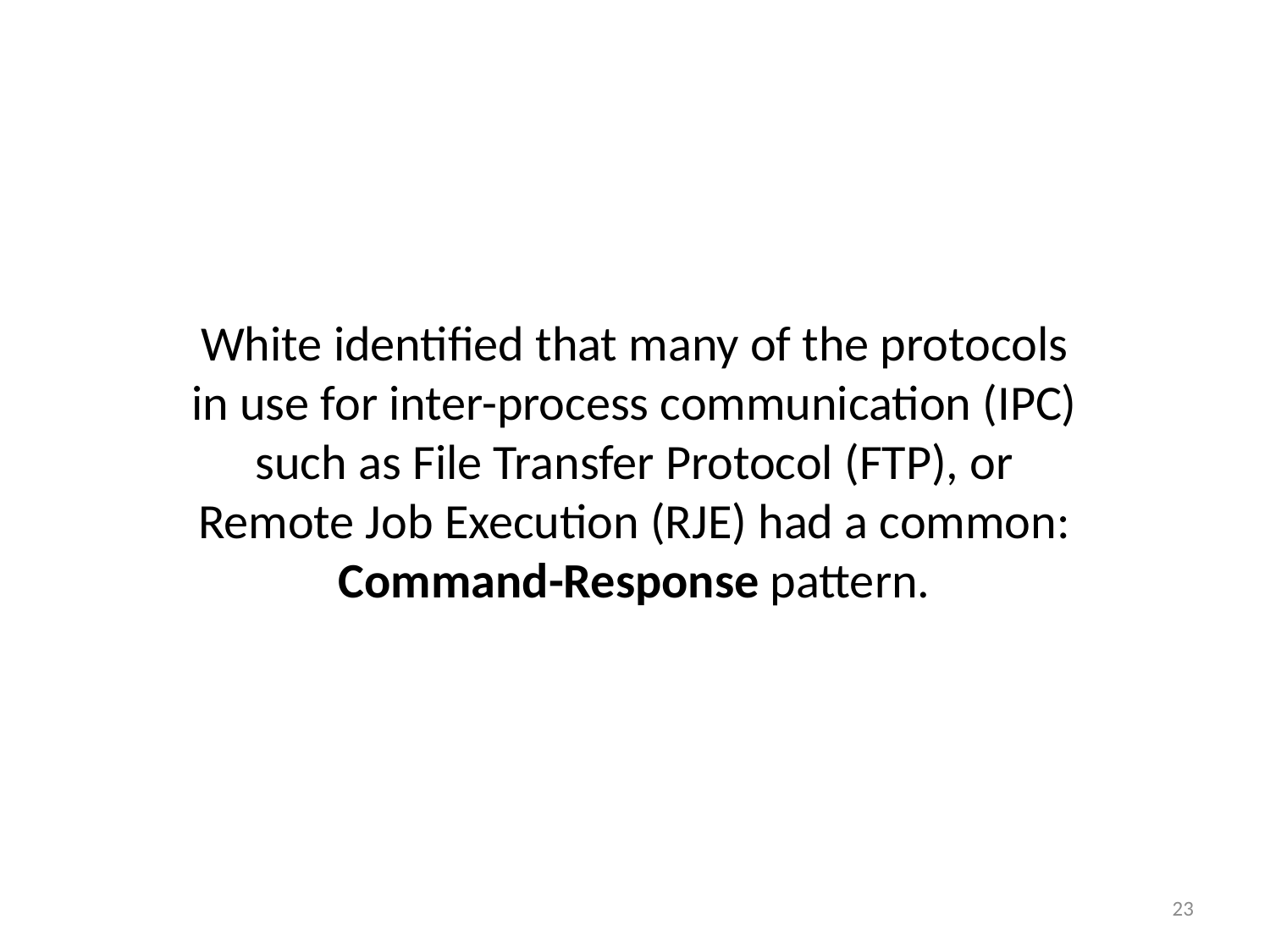

White identified that many of the protocols in use for inter-process communication (IPC) such as File Transfer Protocol (FTP), or Remote Job Execution (RJE) had a common: Command-Response pattern.

23